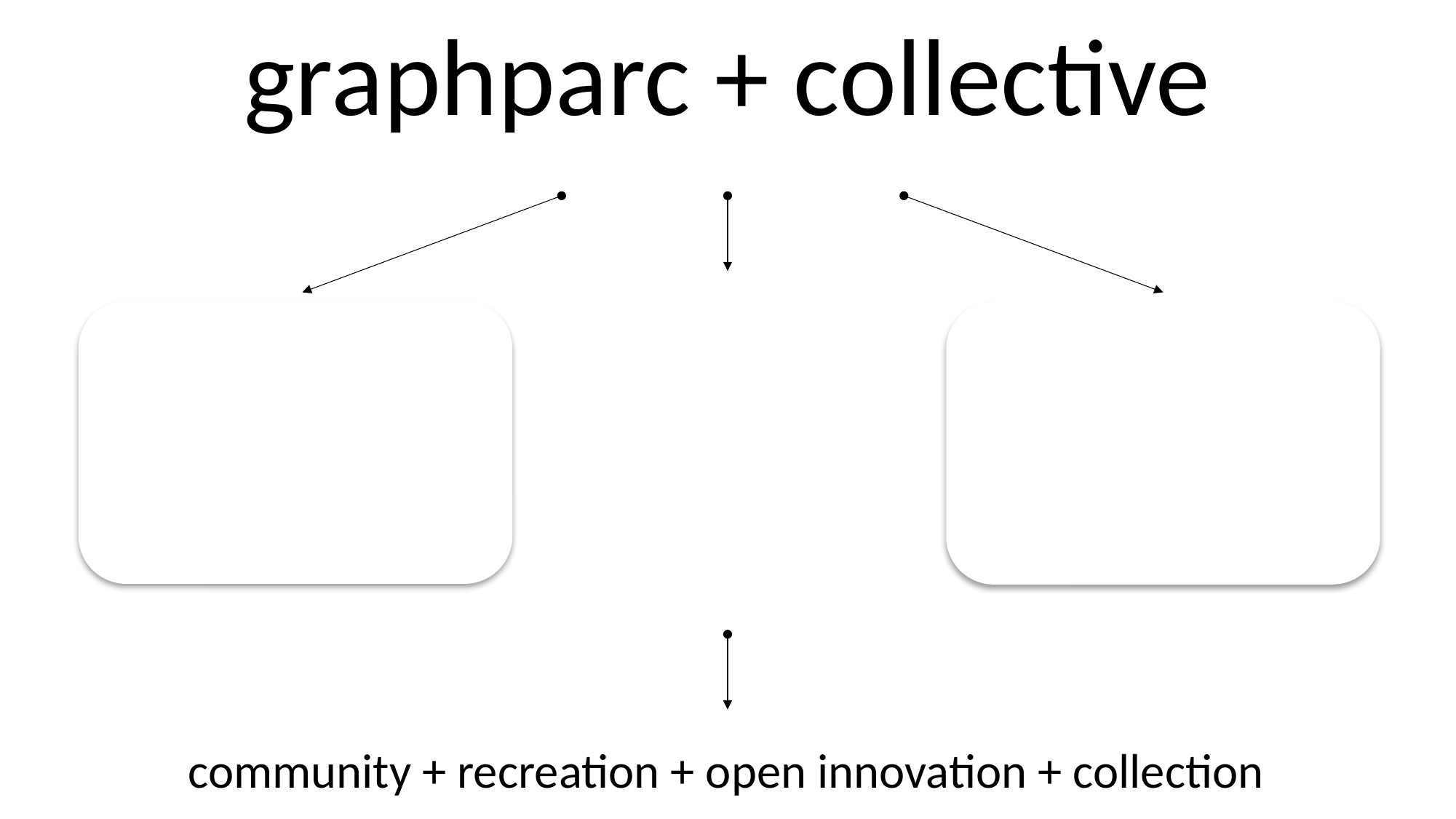

graphparc + collective

community + recreation + open innovation + collection